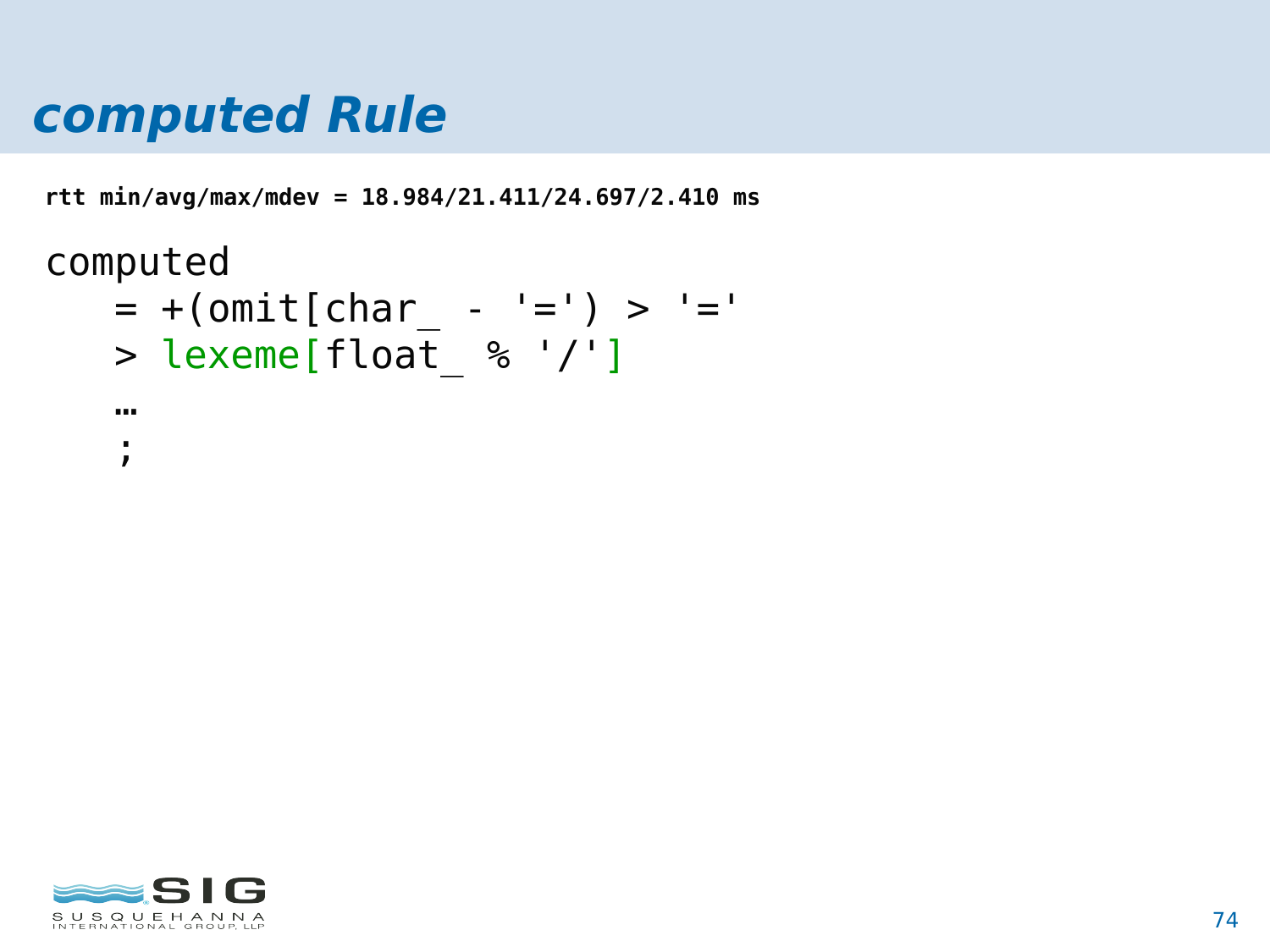

# computed Rule
rtt min/avg/max/mdev = 18.984/21.411/24.697/2.410 ms

computed
   = +(omit[char_ - '=') > '='
   > lexeme[float_ % '/']
   …
   ;
74